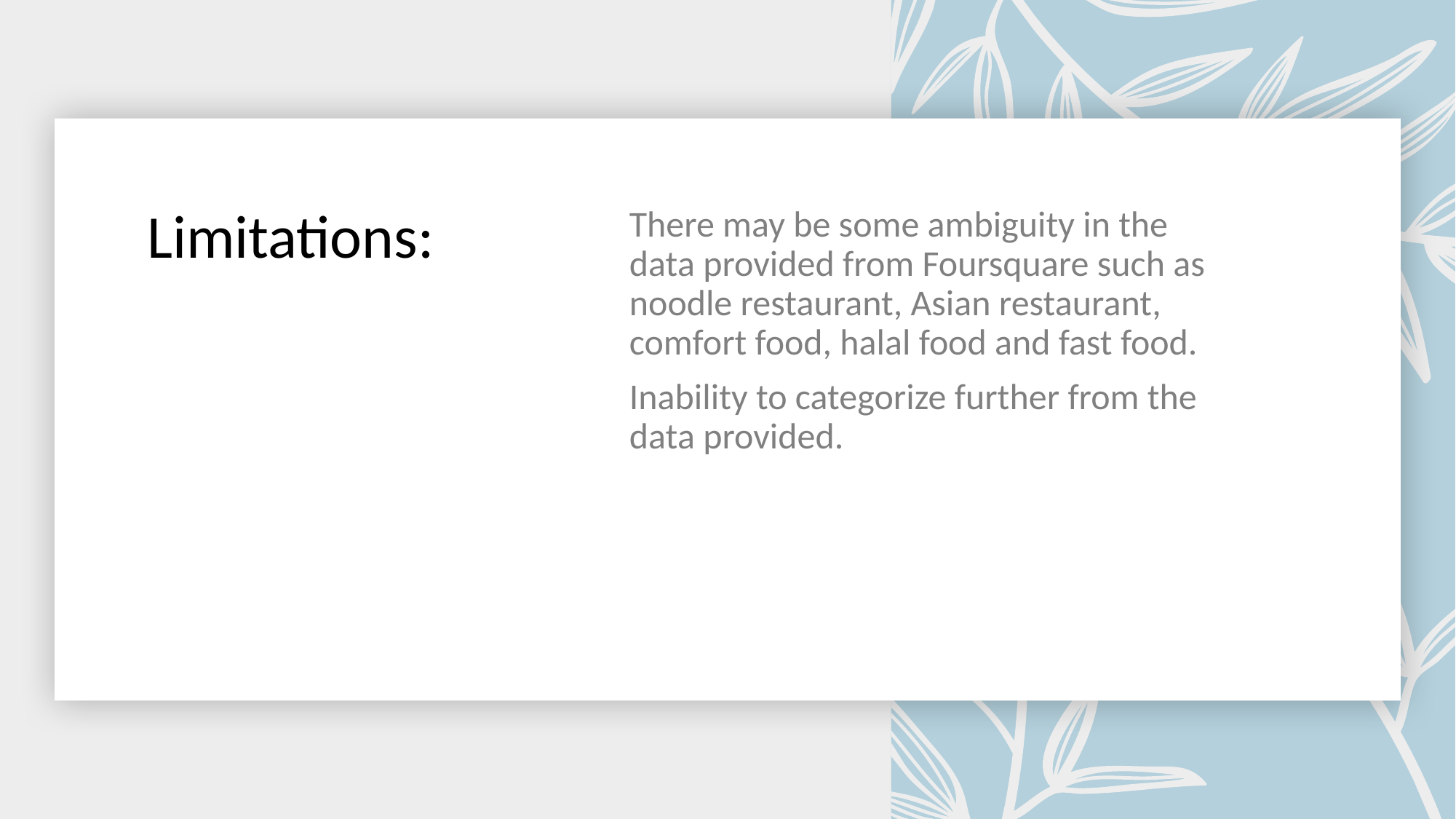

# Limitations:
There may be some ambiguity in the data provided from Foursquare such as noodle restaurant, Asian restaurant, comfort food, halal food and fast food.
Inability to categorize further from the data provided.